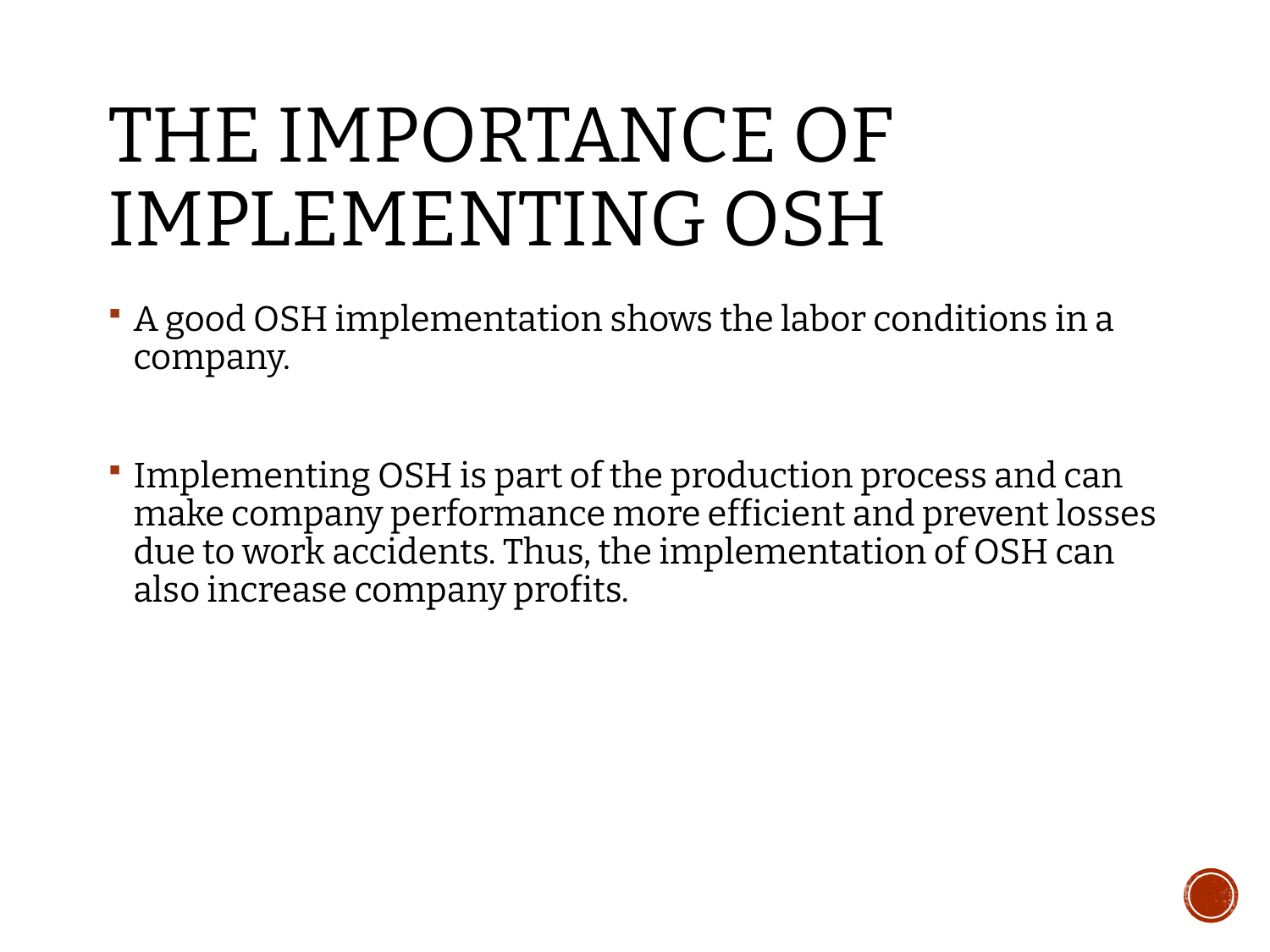

# The importance of implementing osh
A good OSH implementation shows the labor conditions in a company.

Implementing OSH is part of the production process and can make company performance more efficient and prevent losses due to work accidents. Thus, the implementation of OSH can also increase company profits.